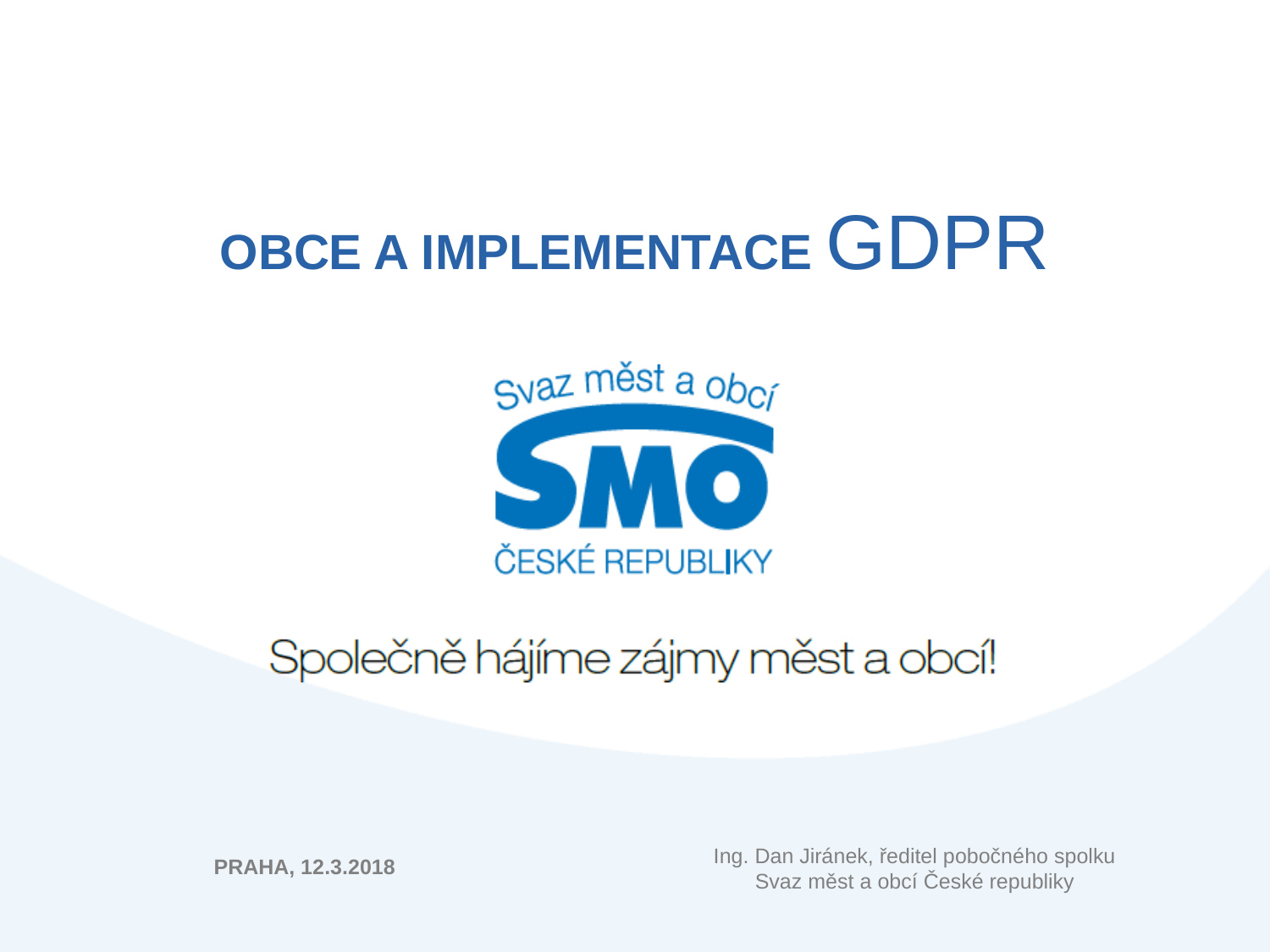

# Obce a implementace GDPR
Praha, 12.3.2018
Ing. Dan Jiránek, ředitel pobočného spolku
Svaz měst a obcí České republiky